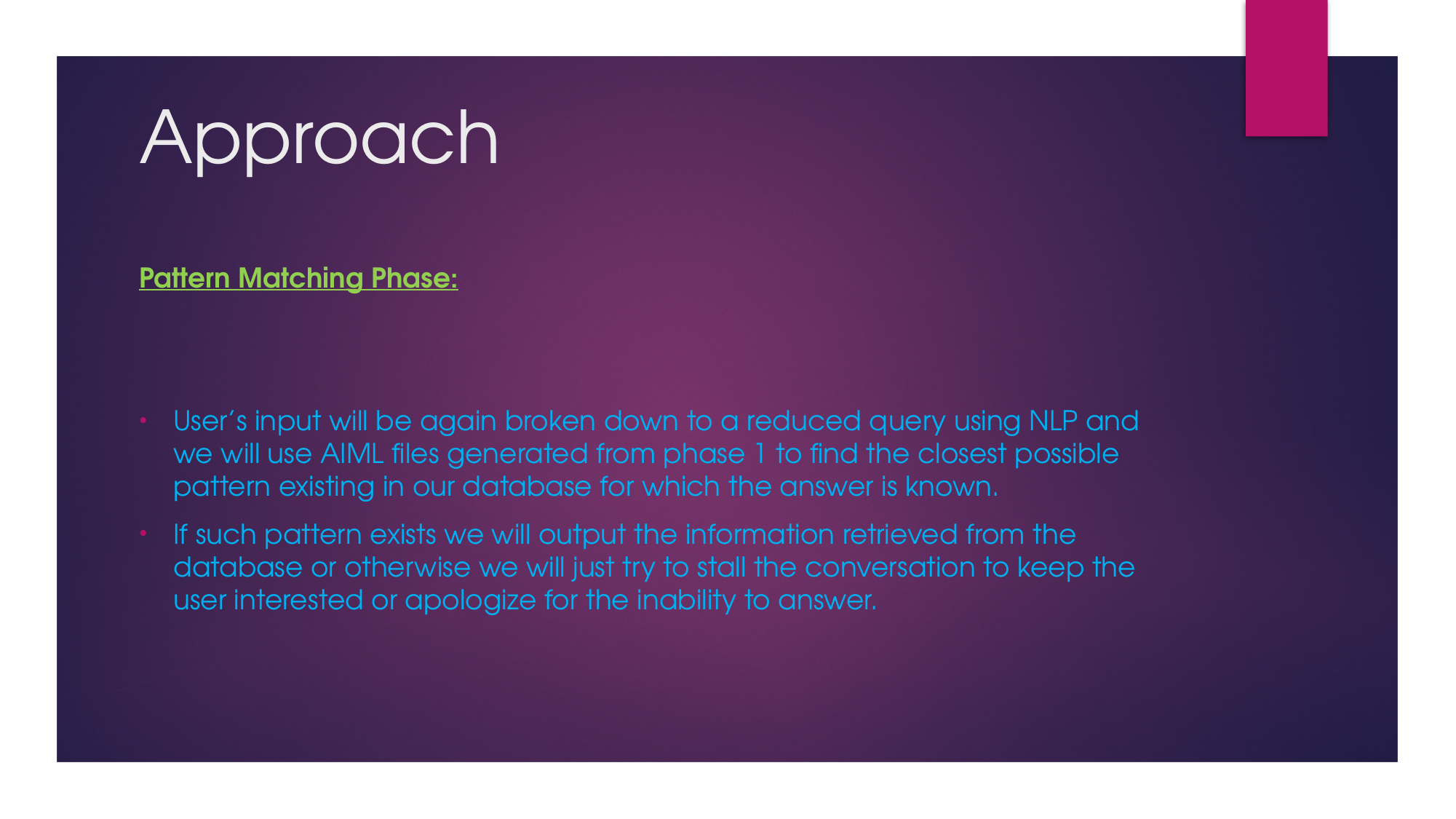

# Approach
Pattern Matching Phase:

User’s input will be again broken down to a reduced query using NLP and we will use AIML ﬁles generated from phase 1 to ﬁnd the closest possible pattern existing in our database for which the answer is known.
If such pattern exists we will output the information retrieved from the database or otherwise we will just try to stall the conversation to keep the user interested or apologize for the inability to answer.